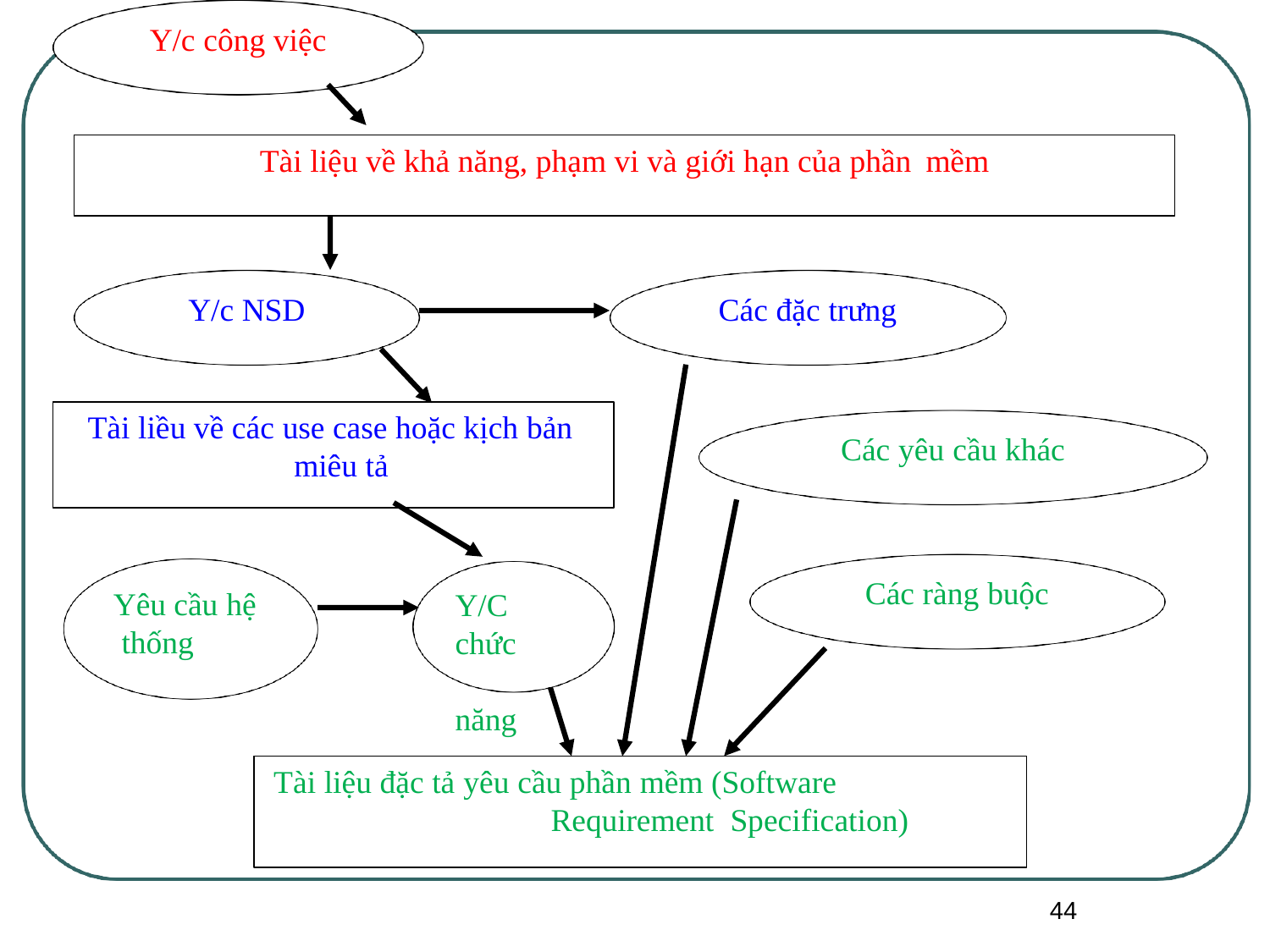

# Y/c công việc

Tài liệu về khả năng, phạm vi và giới hạn của phần mềm
Y/c NSD
Các đặc trưng

Tài liều về các use case hoặc kịch bản  miêu tả
Các yêu cầu khác
Các ràng buộc
Yêu cầu hệ  thống
Y/C  chức  năng

Tài liệu đặc tả yêu cầu phần mềm (Software Requirement  Specification)
44